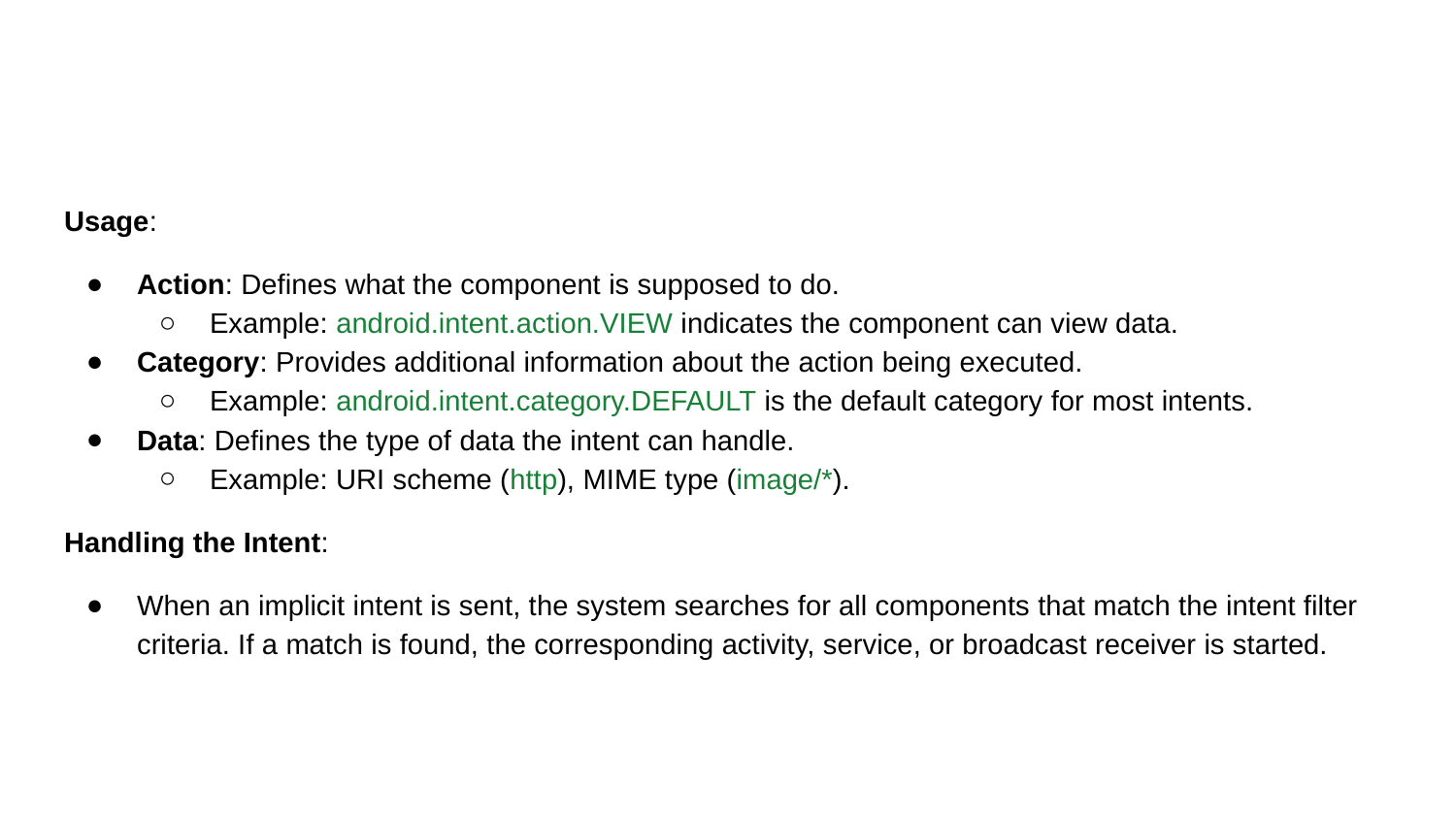

#
Usage:
Action: Defines what the component is supposed to do.
Example: android.intent.action.VIEW indicates the component can view data.
Category: Provides additional information about the action being executed.
Example: android.intent.category.DEFAULT is the default category for most intents.
Data: Defines the type of data the intent can handle.
Example: URI scheme (http), MIME type (image/*).
Handling the Intent:
When an implicit intent is sent, the system searches for all components that match the intent filter criteria. If a match is found, the corresponding activity, service, or broadcast receiver is started.